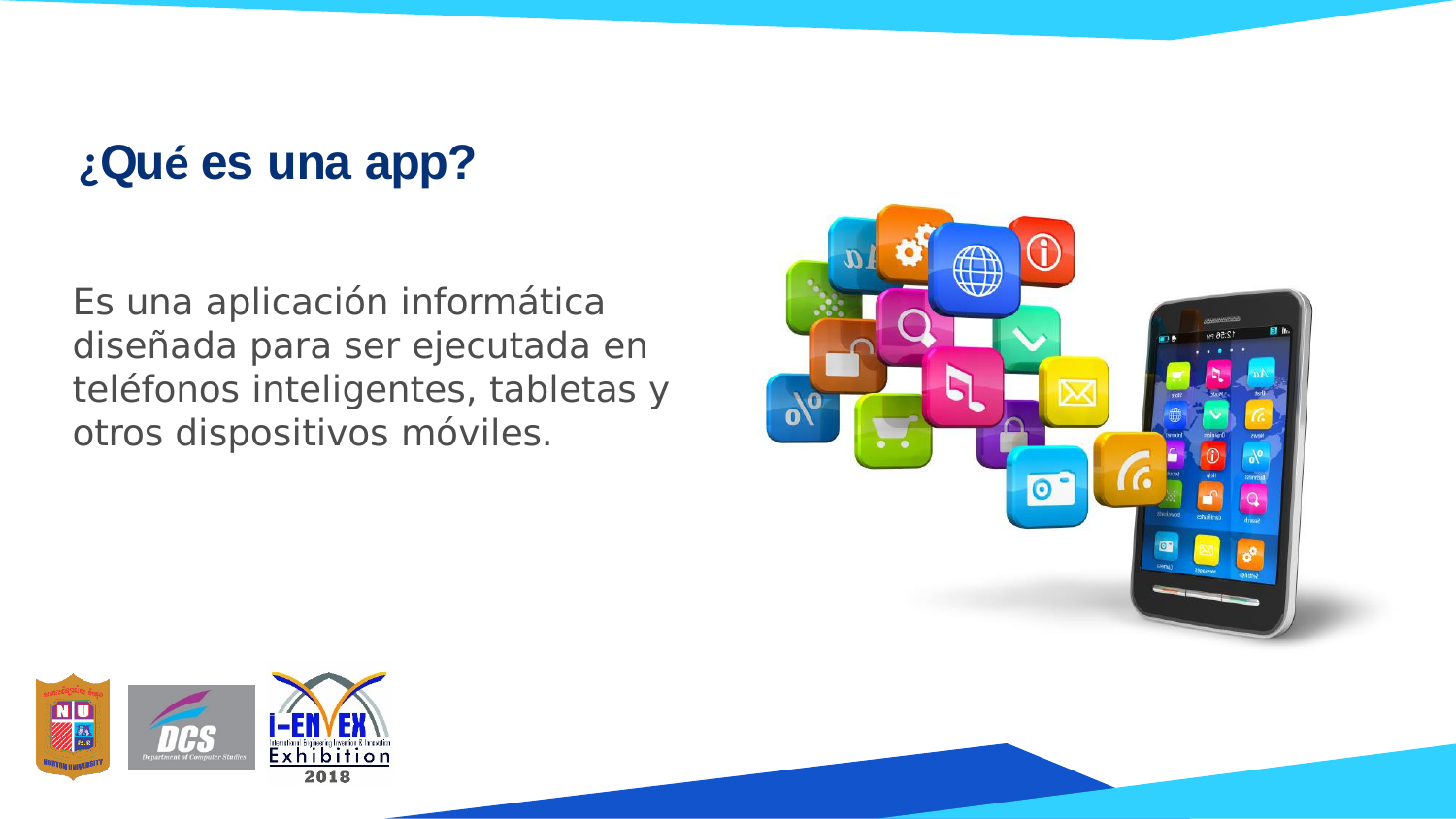

# ¿Qué es una app?

Es una aplicación informática diseñada para ser ejecutada en teléfonos inteligentes, tabletas y otros dispositivos móviles.